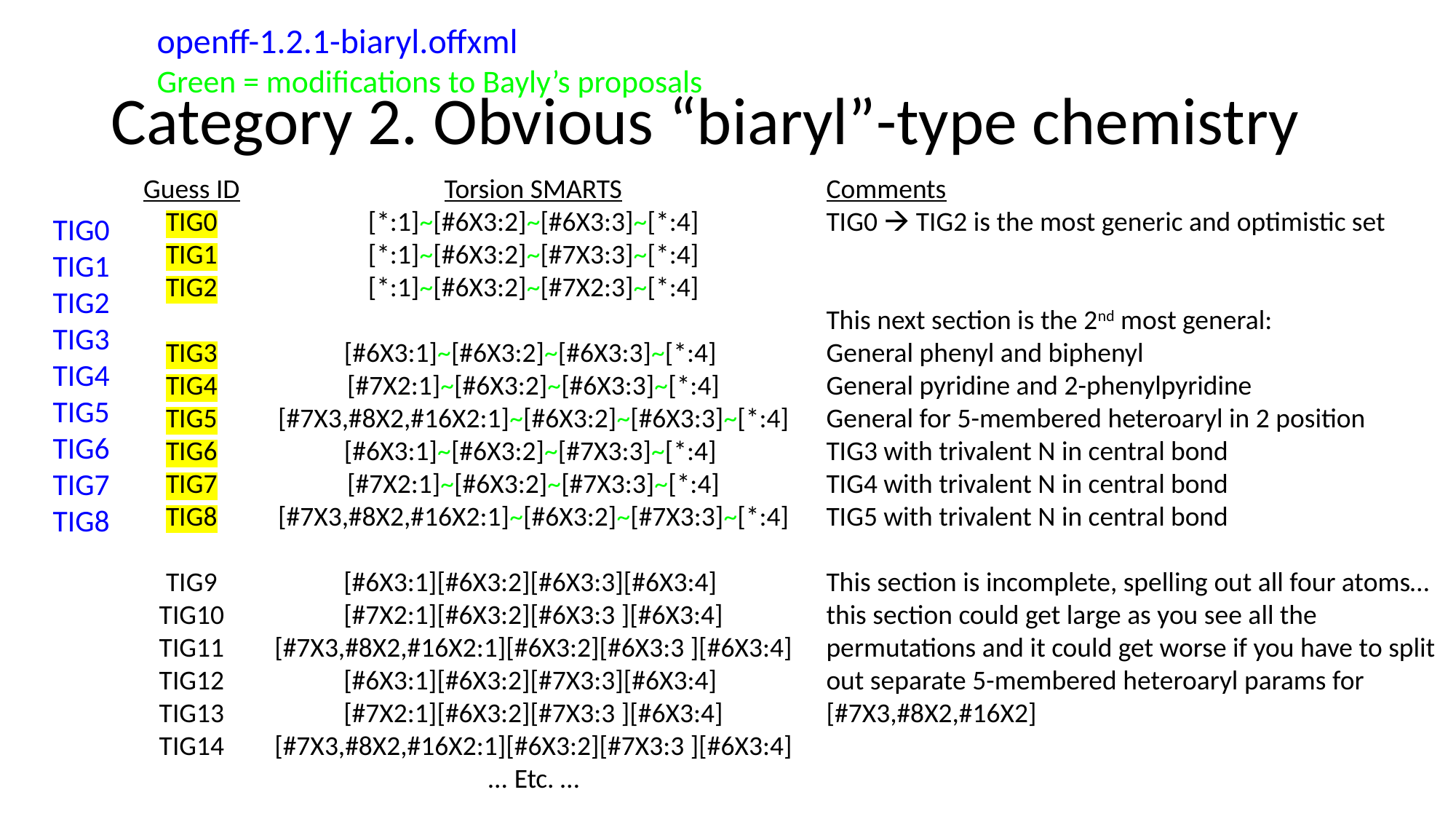

openff-1.2.1-biaryl.offxml
Green = modifications to Bayly’s proposals
# Category 2. Obvious “biaryl”-type chemistry
Torsion SMARTS
[*:1]~[#6X3:2]~[#6X3:3]~[*:4]
[*:1]~[#6X3:2]~[#7X3:3]~[*:4]
[*:1]~[#6X3:2]~[#7X2:3]~[*:4]

﻿[#6X3:1]~[#6X3:2]~[#6X3:3]~[*:4]
﻿[#7X2:1]~[#6X3:2]~[#6X3:3]~[*:4]
[#7X3,#8X2,#16X2:1]~[#6X3:2]~[#6X3:3]~[*:4]
[#6X3:1]~[#6X3:2]~[#7X3:3]~[*:4]
﻿[#7X2:1]~[#6X3:2]~[#7X3:3]~[*:4]
[#7X3,#8X2,#16X2:1]~[#6X3:2]~[#7X3:3]~[*:4]

[#6X3:1][#6X3:2][#6X3:3][#6X3:4]
﻿[#7X2:1][#6X3:2][#6X3:3 ][#6X3:4]
[#7X3,#8X2,#16X2:1][#6X3:2][#6X3:3 ][#6X3:4]
[#6X3:1][#6X3:2][#7X3:3][#6X3:4]
﻿[#7X2:1][#6X3:2][#7X3:3 ][#6X3:4]
[#7X3,#8X2,#16X2:1][#6X3:2][#7X3:3 ][#6X3:4]
... Etc. …
Comments
TIG0 🡪 TIG2 is the most generic and optimistic set

This next section is the 2nd most general:
General phenyl and biphenyl
General pyridine and 2-phenylpyridine
General for 5-membered heteroaryl in 2 position
TIG3 with trivalent N in central bond
TIG4 with trivalent N in central bond
TIG5 with trivalent N in central bond

This section is incomplete, spelling out all four atoms… this section could get large as you see all the permutations and it could get worse if you have to split out separate 5-membered heteroaryl params for [#7X3,#8X2,#16X2]
Guess ID
TIG0
TIG1
TIG2

TIG3
TIG4
TIG5
TIG6
TIG7
TIG8

TIG9
TIG10
TIG11
TIG12
TIG13
TIG14
TIG0
TIG1
TIG2
TIG3
TIG4
TIG5
TIG6
TIG7
TIG8